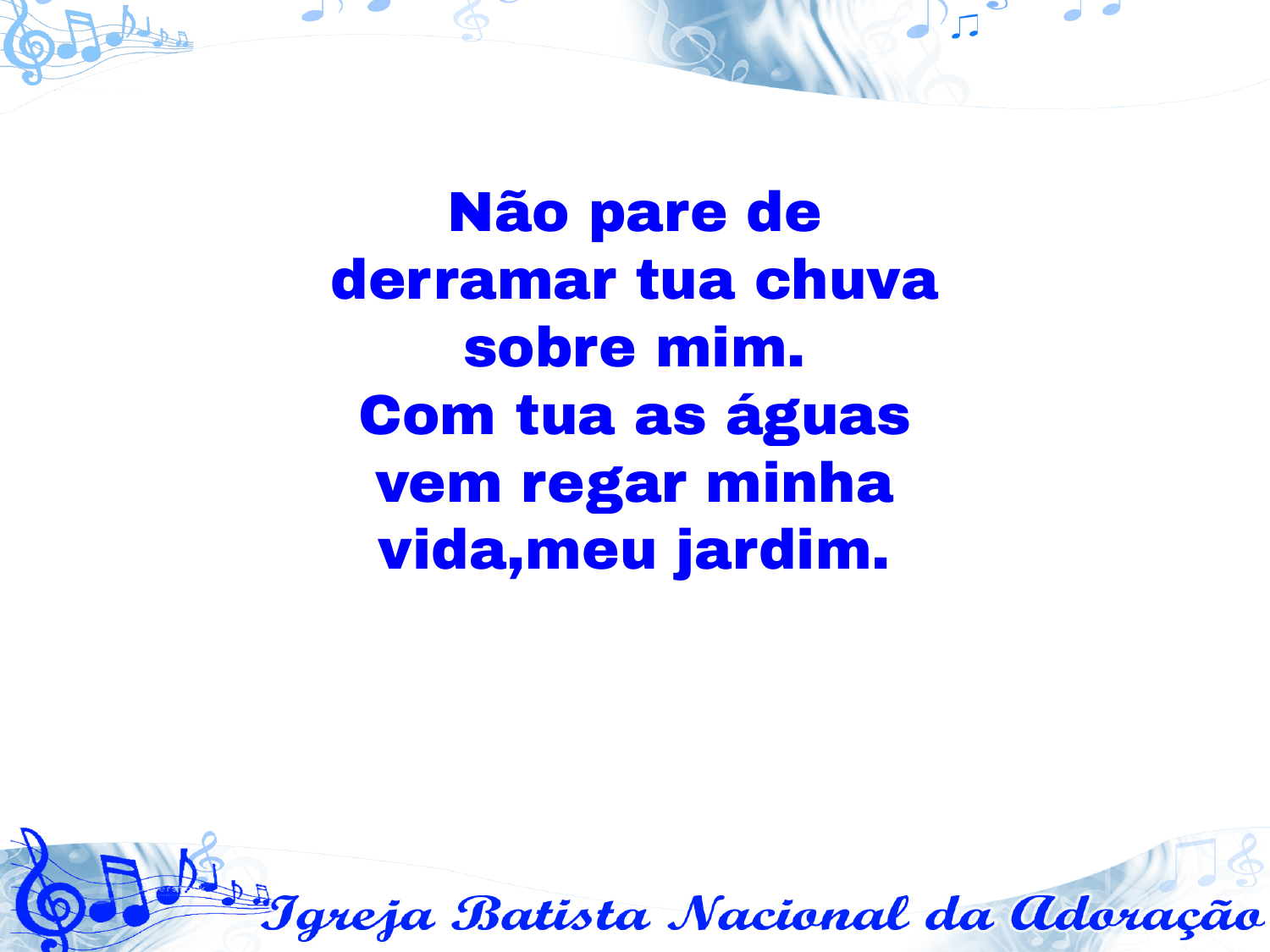

Não pare de derramar tua chuva sobre mim.
Com tua as águas vem regar minha vida,meu jardim.